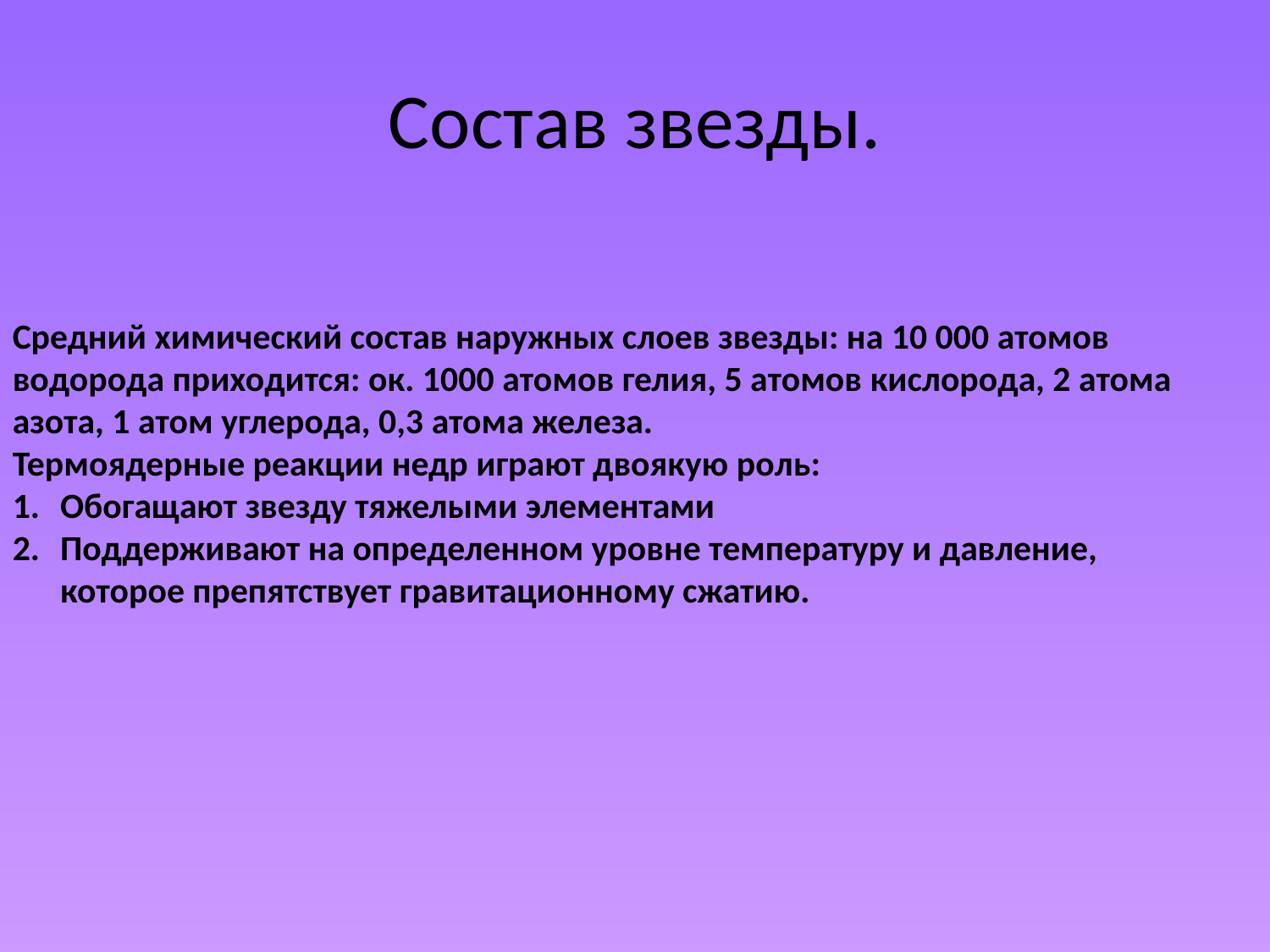

# Состав звезды.
Средний химический состав наружных слоев звезды: на 10 000 атомов водорода приходится: ок. 1000 атомов гелия, 5 атомов кислорода, 2 атома азота, 1 атом углерода, 0,3 атома железа.
Термоядерные реакции недр играют двоякую роль:
Обогащают звезду тяжелыми элементами
Поддерживают на определенном уровне температуру и давление, которое препятствует гравитационному сжатию.